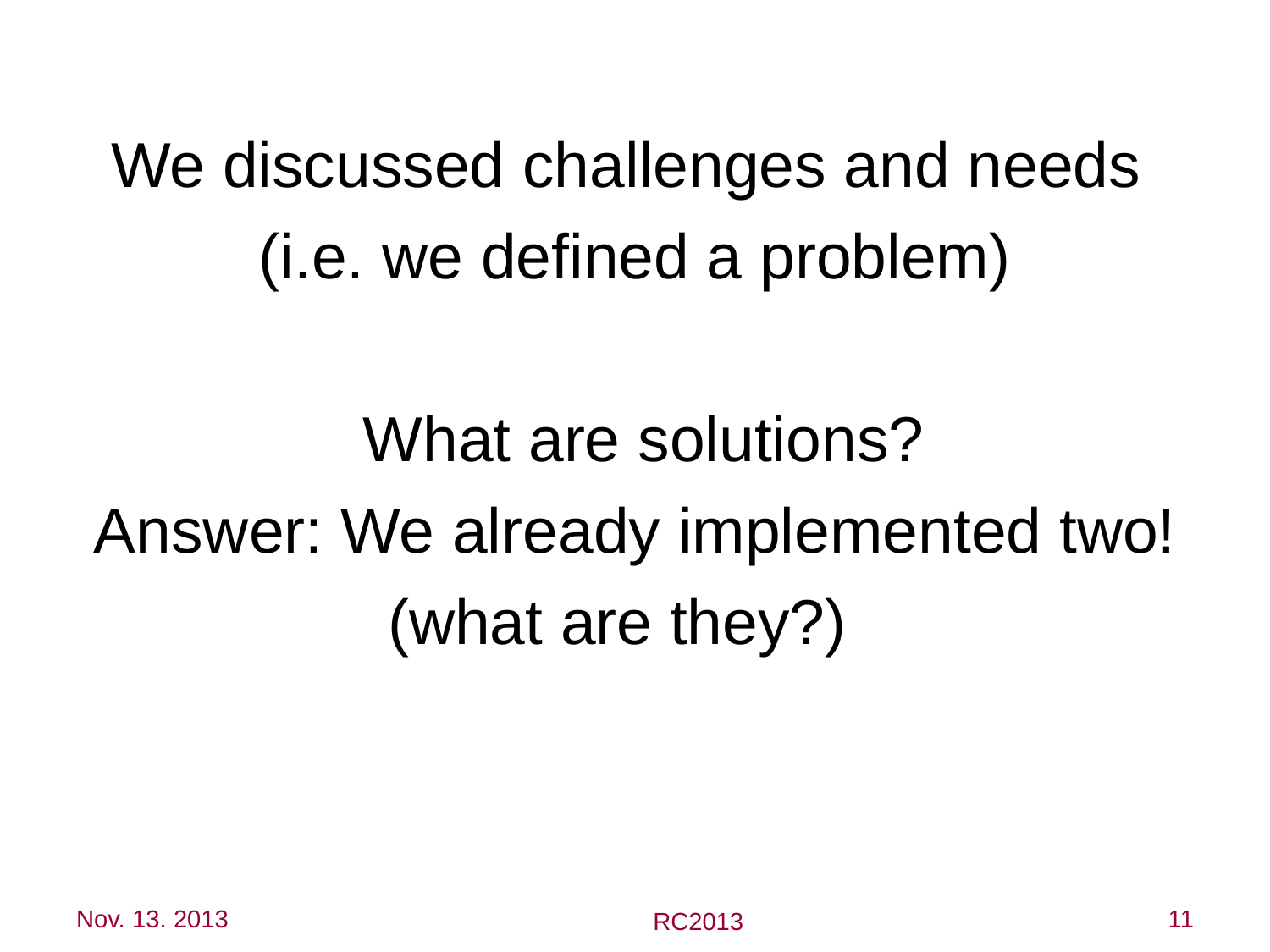

We discussed challenges and needs
(i.e. we defined a problem)
 What are solutions?
Answer: We already implemented two!
(what are they?)
Nov. 13. 2013
11
RC2013